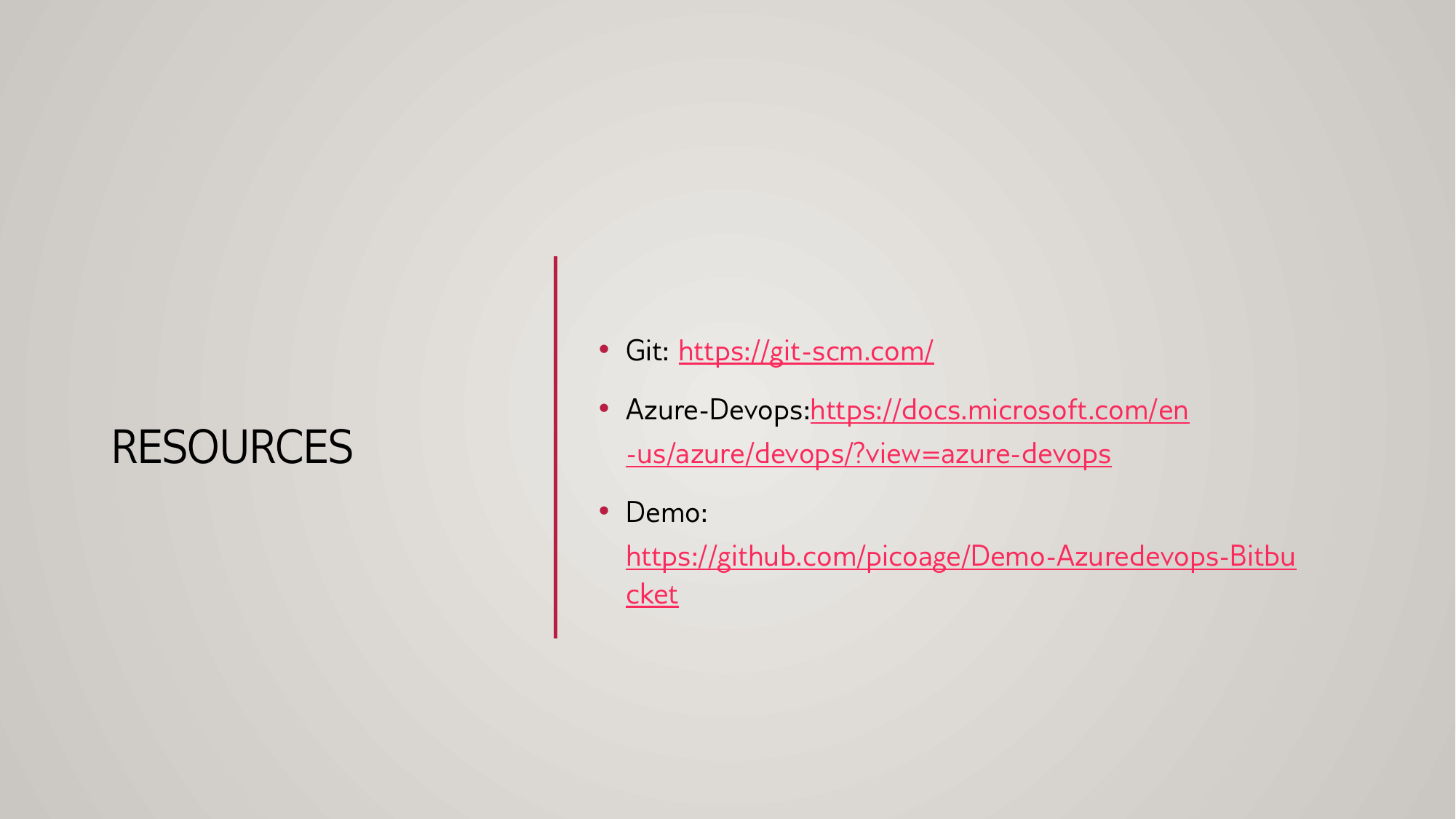

# Resources
Git: https://git-scm.com/
Azure-Devops:https://docs.microsoft.com/en-us/azure/devops/?view=azure-devops
Demo: https://github.com/picoage/Demo-Azuredevops-Bitbucket